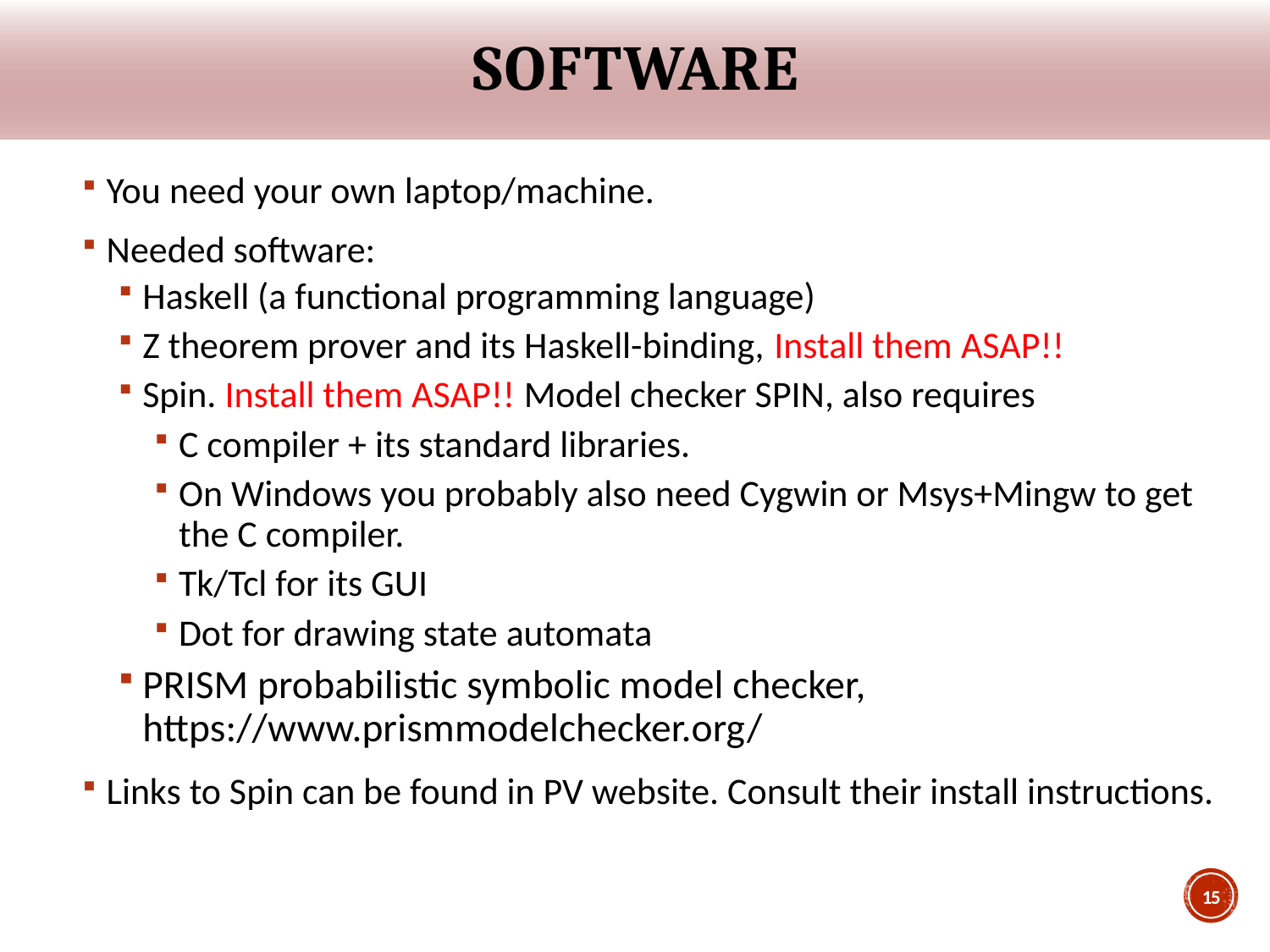

# Software
You need your own laptop/machine.
Needed software:
Haskell (a functional programming language)
Z theorem prover and its Haskell-binding, Install them ASAP!!
Spin. Install them ASAP!! Model checker SPIN, also requires
C compiler + its standard libraries.
On Windows you probably also need Cygwin or Msys+Mingw to get the C compiler.
Tk/Tcl for its GUI
Dot for drawing state automata
PRISM probabilistic symbolic model checker, https://www.prismmodelchecker.org/
Links to Spin can be found in PV website. Consult their install instructions.

15